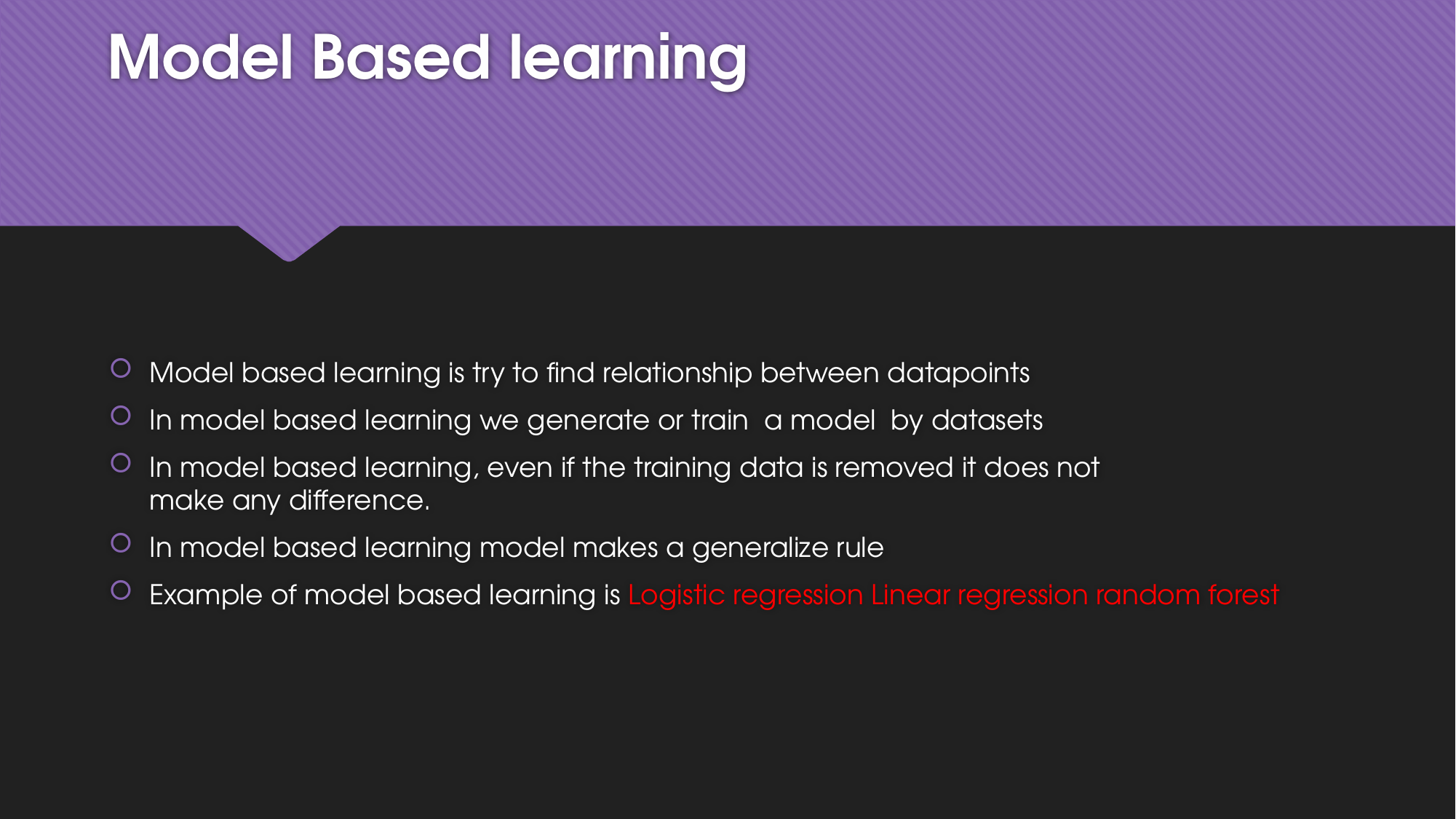

# Model Based learning
Model based learning is try to find relationship between datapoints
In model based learning we generate or train  a model  by datasets
In model based learning, even if the training data is removed it does not make any difference.
In model based learning model makes a generalize rule
Example of model based learning is Logistic regression Linear regression random forest